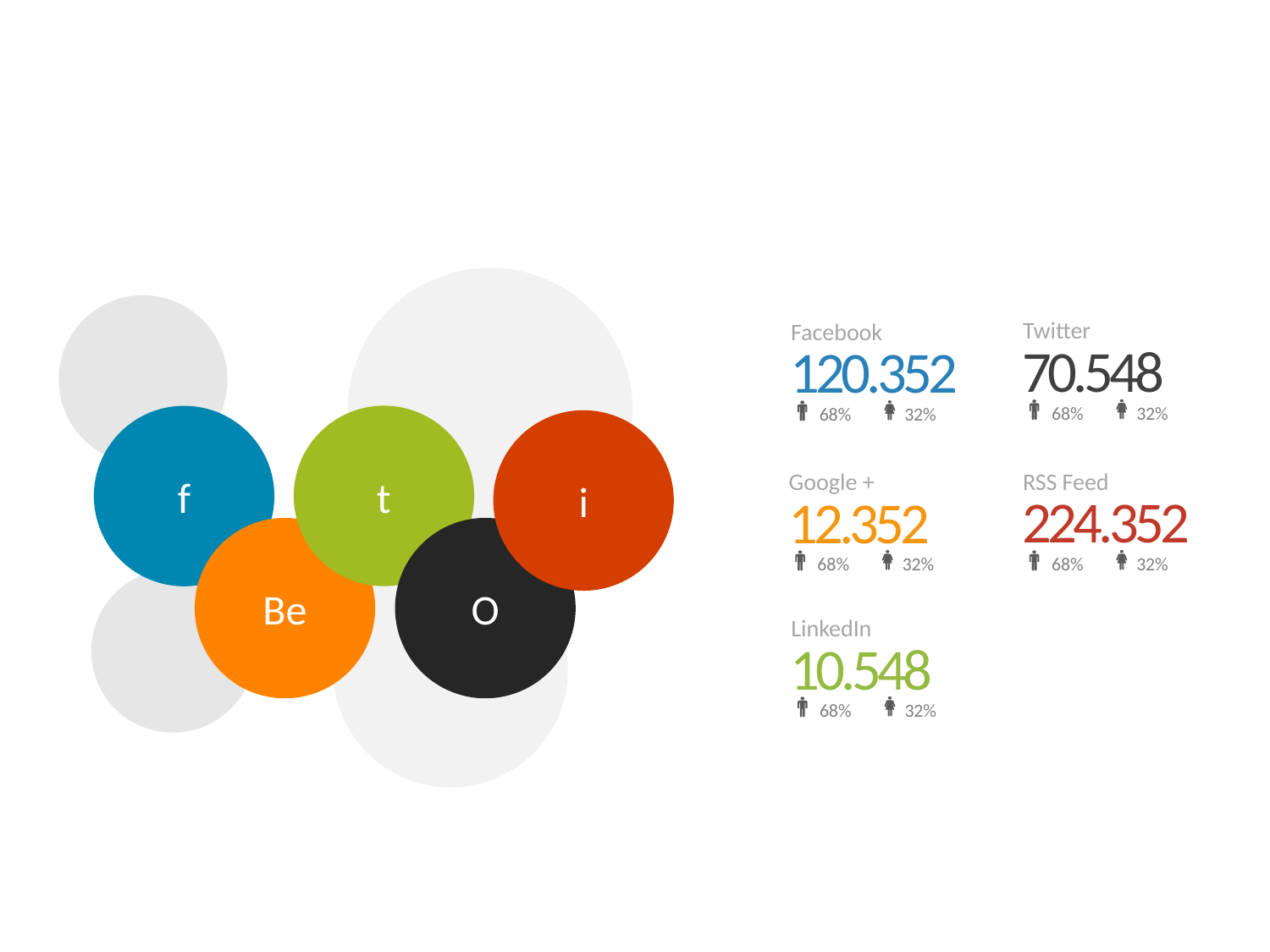

Twitter
70.548
68%
32%

Facebook
120.352
68%
32%

t
f
i
RSS Feed
224.352
68%
32%

Google +
12.352
68%
32%

Be
O

LinkedIn
10.548
68%
32%